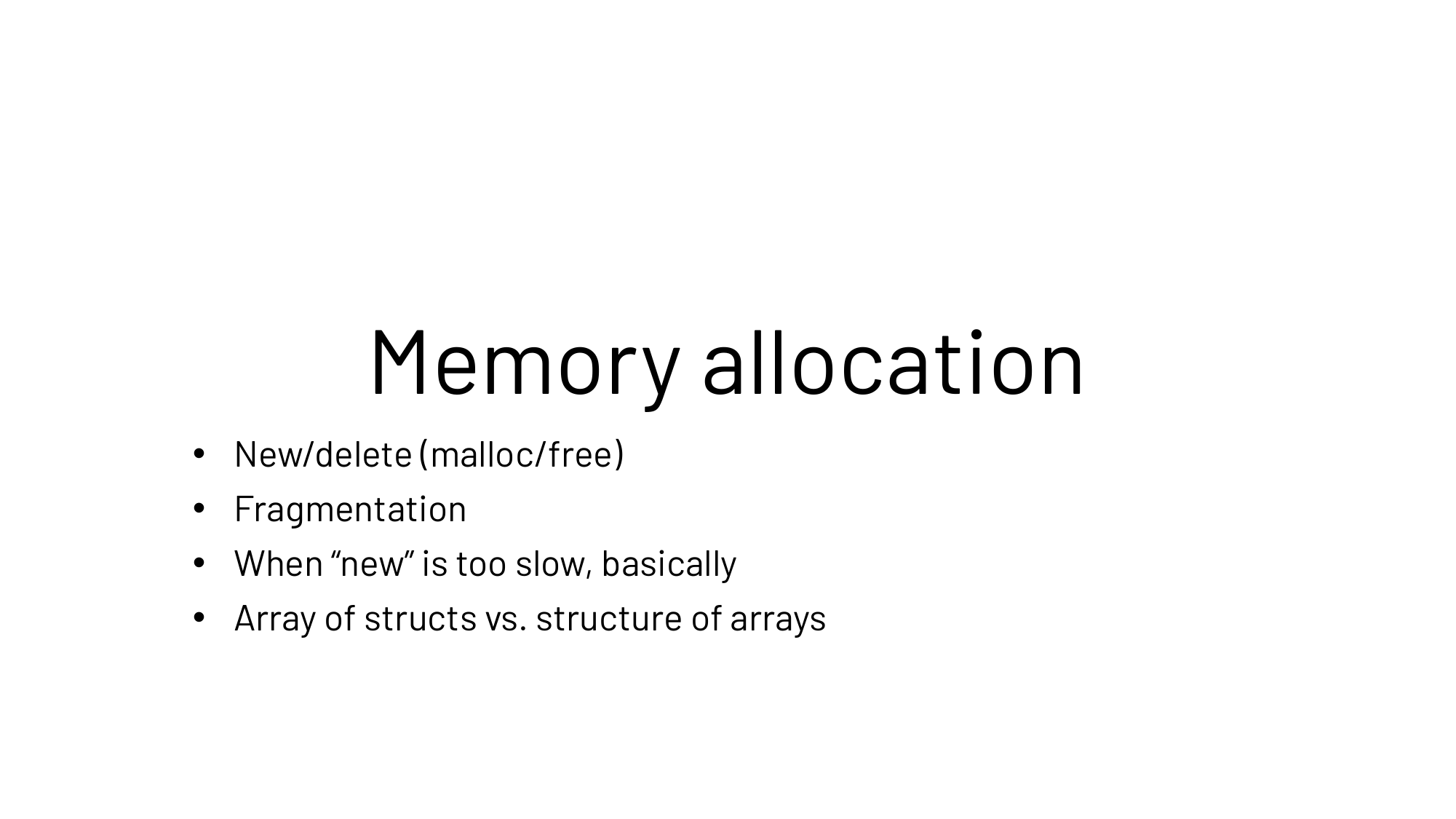

# Memory allocation
New/delete (malloc/free)
Fragmentation
When “new” is too slow, basically
Array of structs vs. structure of arrays